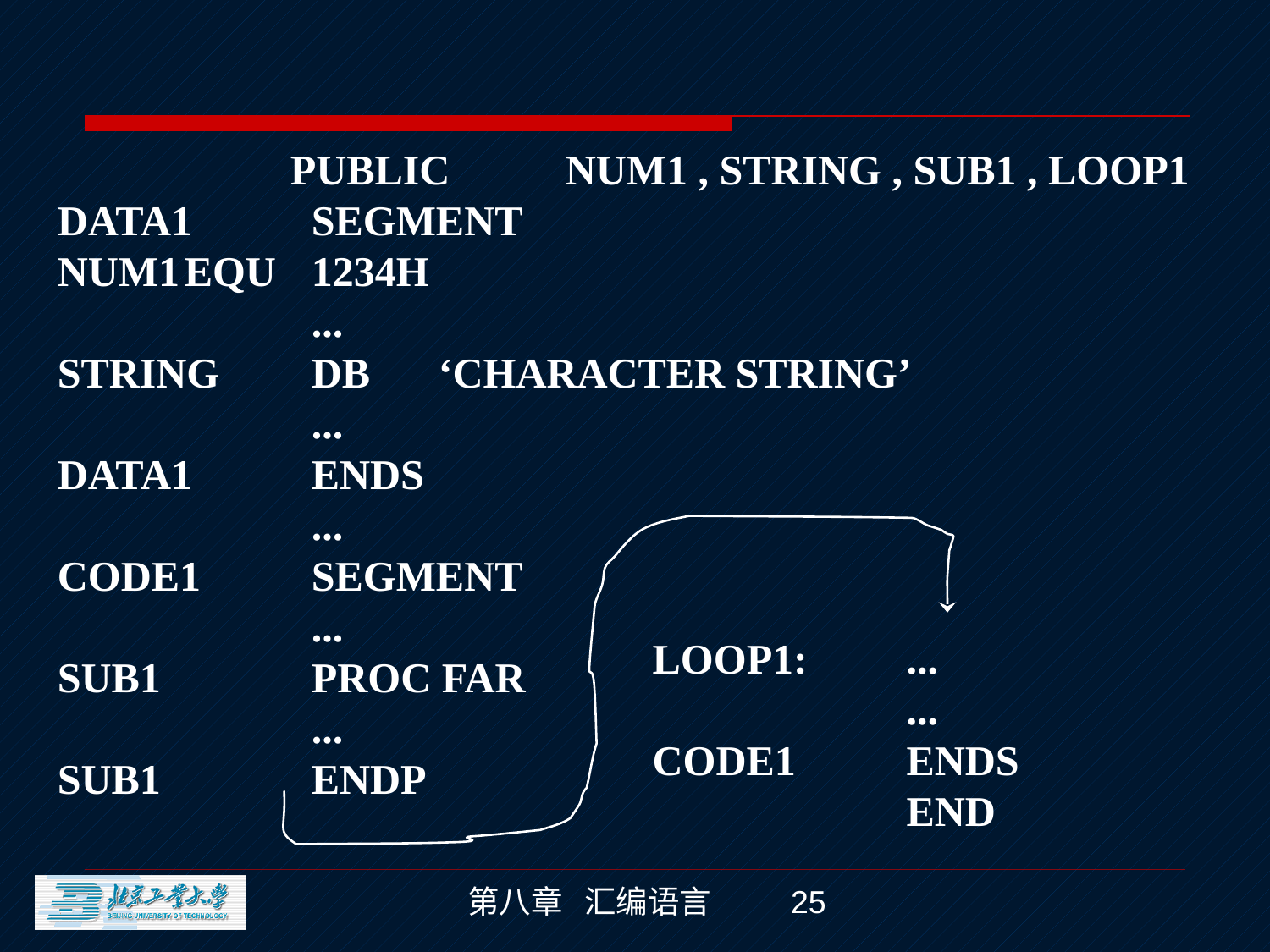

PUBLIC	NUM1 , STRING , SUB1 , LOOP1
DATA1	SEGMENT
NUM1	EQU	1234H
		...
STRING	DB	‘CHARACTER STRING’
		...
DATA1	ENDS
		...
CODE1	SEGMENT
		...
SUB1		PROC FAR
		...
SUB1		ENDP

LOOP1:	...
		...
CODE1	ENDS
		END